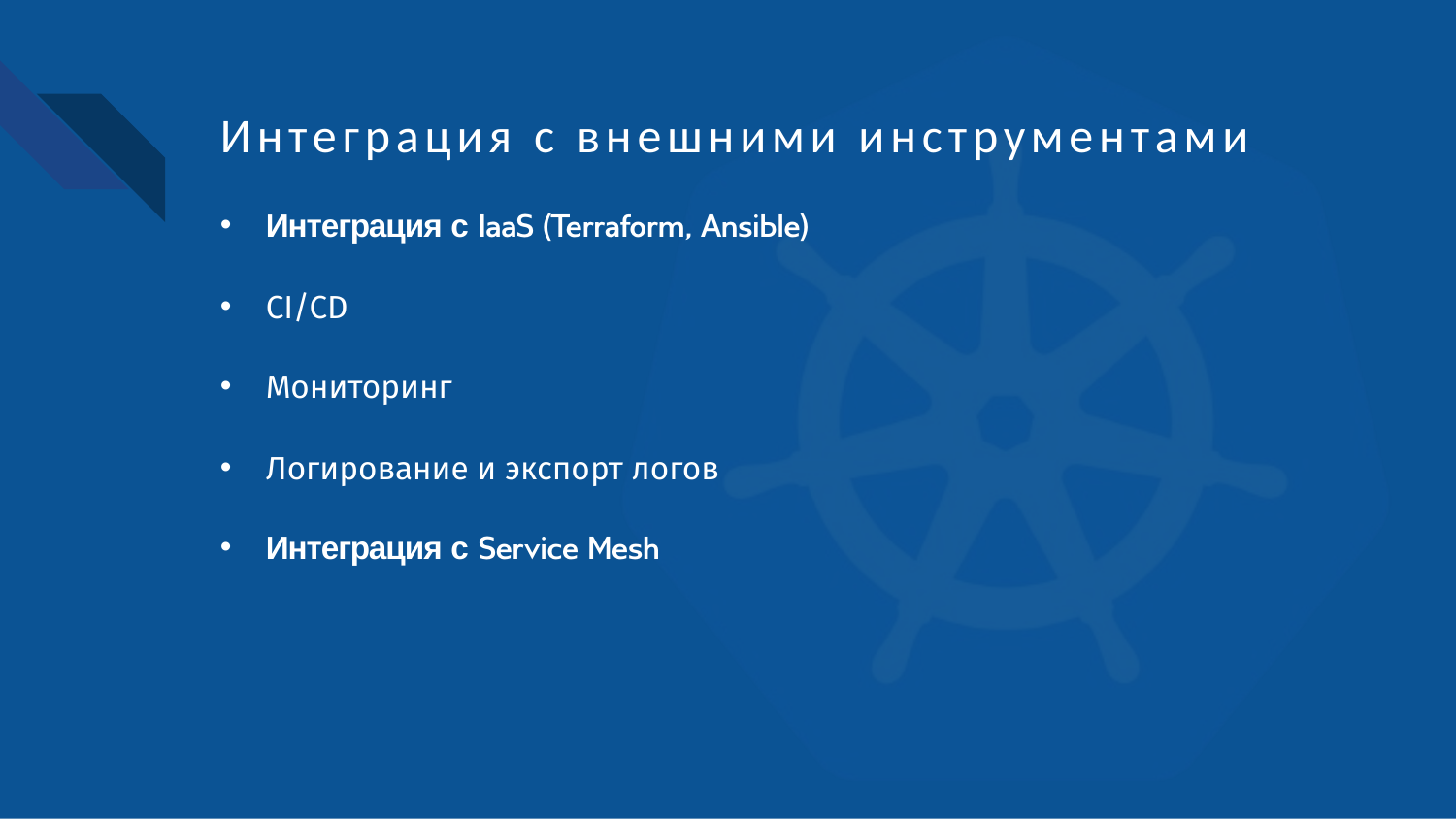

# Интеграция с внешними инструментами
Интеграция с IaaS (Terraform, Ansible)

CI/CD
Мониторинг

Логирование и экспорт логов
Интеграция с Service Mesh